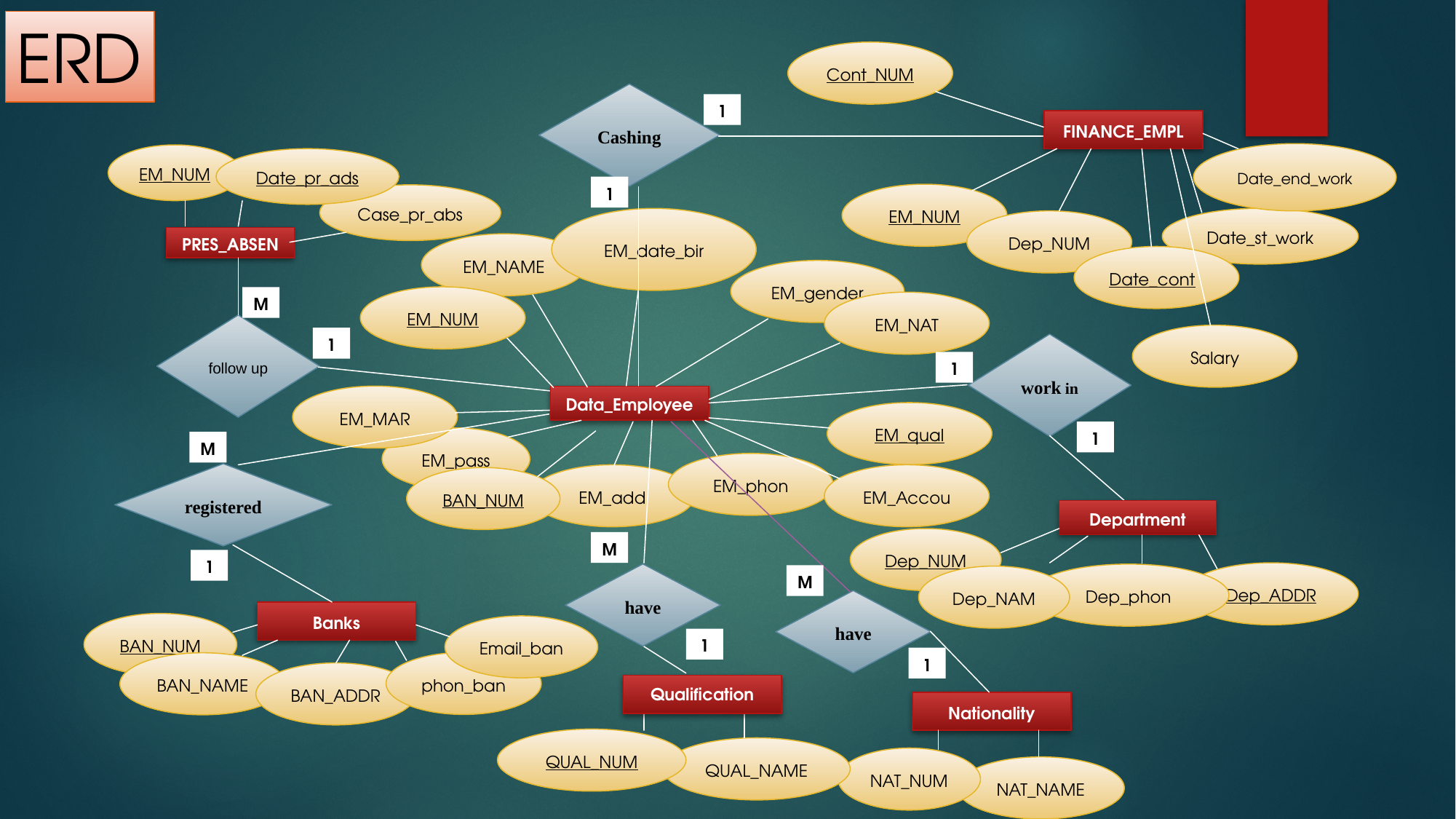

ERD

Cont_NUM
FINANCE_EMPL
Date_end_work
EM_NUM
Date_st_work
Dep_NUM
Date_cont
Salary
Cashing
1
1
EM_NUM
Date_pr_ads
Case_pr_abs
PRES_ABSEN
M
1
EM_date_bir
EM_NAME
EM_gender
EM_NUM
EM_NAT
follow up
EM_MAR
Data_Employee
EM_qual
EM_pass
EM_phon
EM_add
EM_Accou
BAN_NUM
work in
1
1
Department
Dep_NUM
Dep_ADDR
Dep_phon
Dep_NAM
registered
Banks
BAN_NUM
Email_ban
phon_ban
BAN_NAME
BAN_ADDR
M
1
have
QUAL_NUM
QUAL_NAME
M
1
have
Nationality
NAT_NUM
NAT_NAME
M
1

Qualification